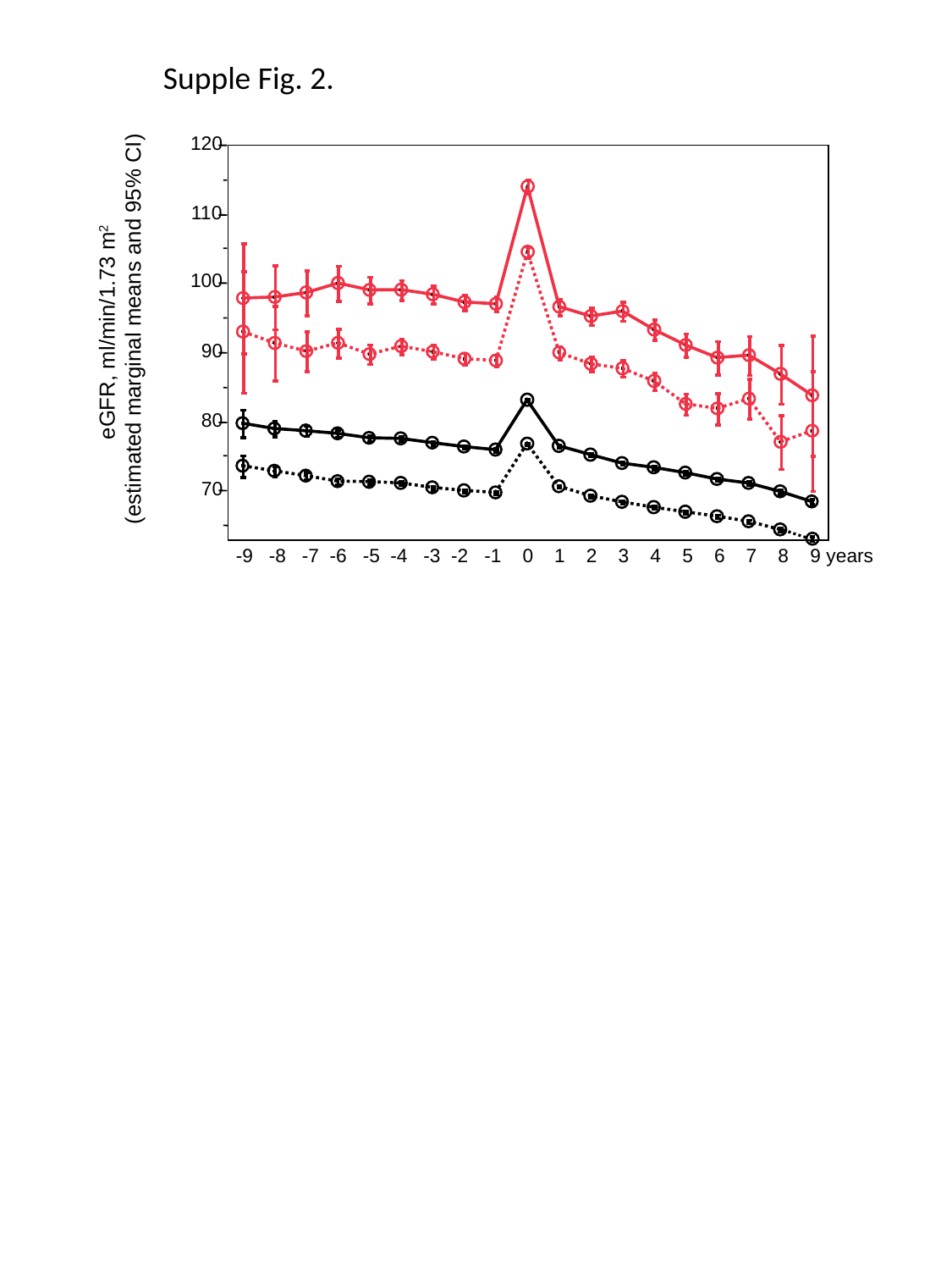

Supple Fig. 2.
120

110

100

90

80

70

-9   -8   -7  -6   -5  -4   -3  -2   -1    0    1    2    3    4    5    6    7    8    9 years
eGFR, ml/min/1.73 m2
(estimated marginal means and 95% CI)